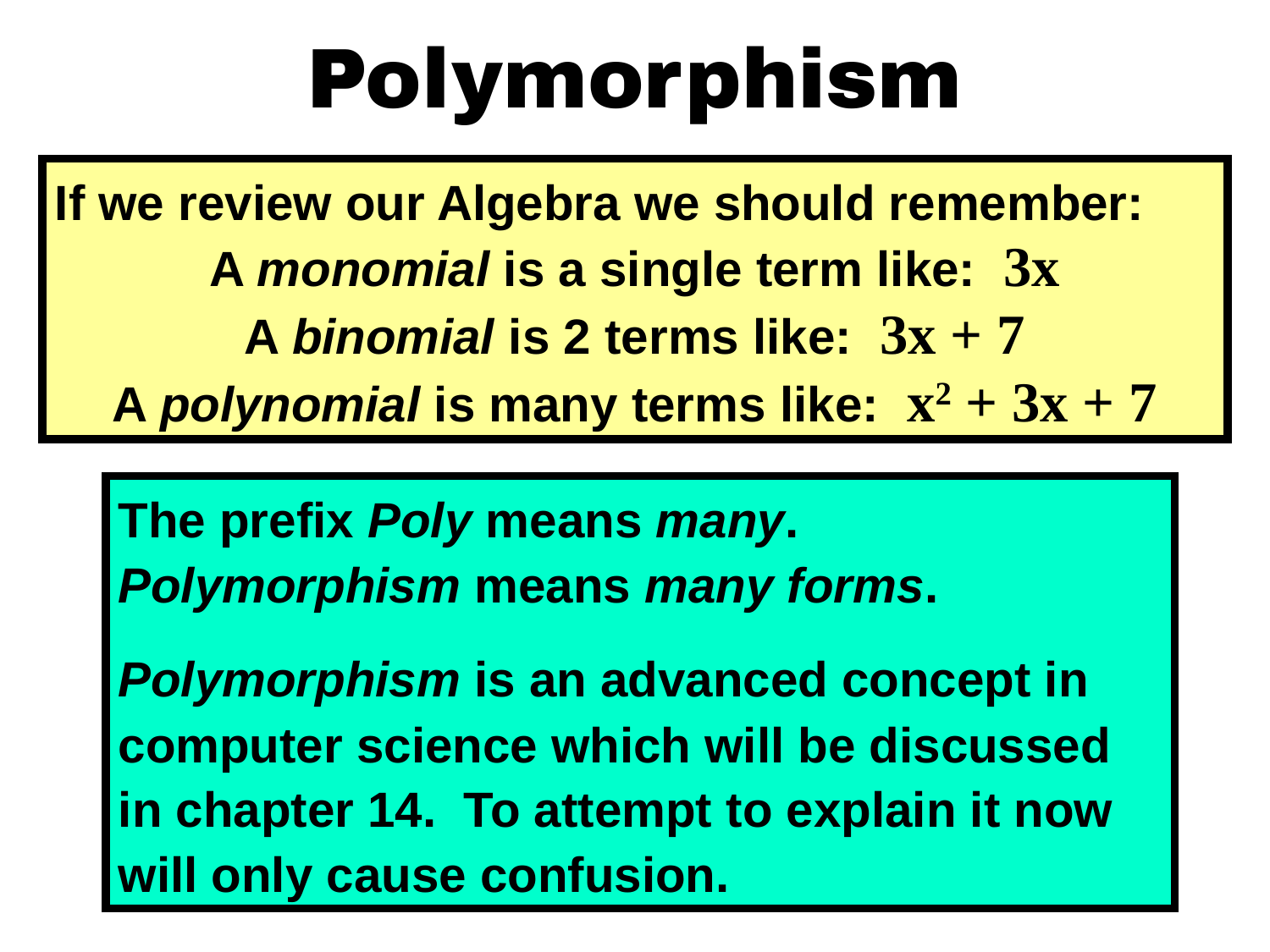

Polymorphism
If we review our Algebra we should remember:
A monomial is a single term like:  3x
A binomial is 2 terms like:  3x + 7
A polynomial is many terms like:  x2 + 3x + 7
The prefix Poly means many.
Polymorphism means many forms.

Polymorphism is an advanced concept in computer science which will be discussed in chapter 14.  To attempt to explain it now will only cause confusion.